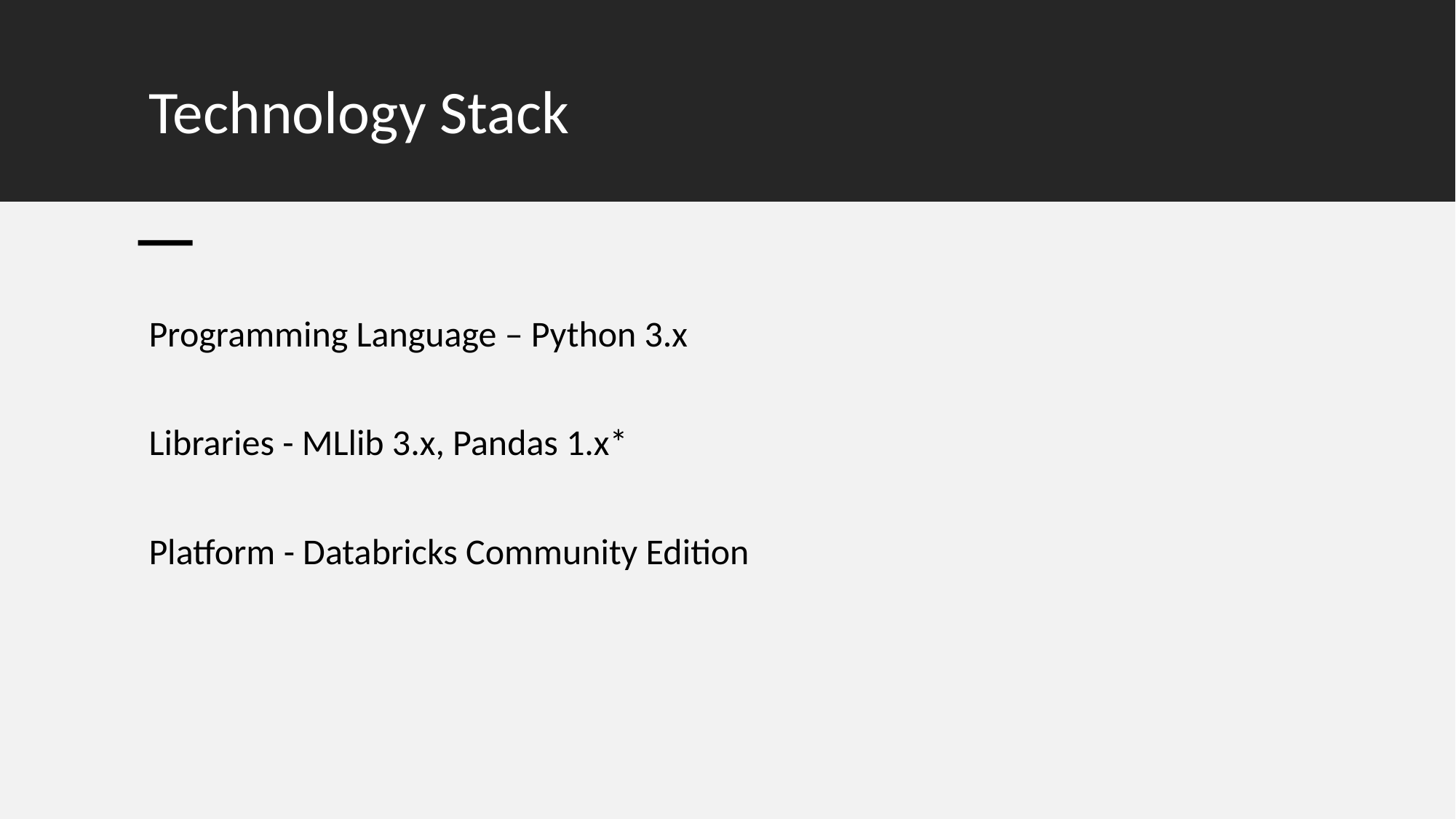

# Technology Stack

Programming Language – Python 3.x

Libraries - MLlib 3.x, Pandas 1.x*

Platform - Databricks Community Edition